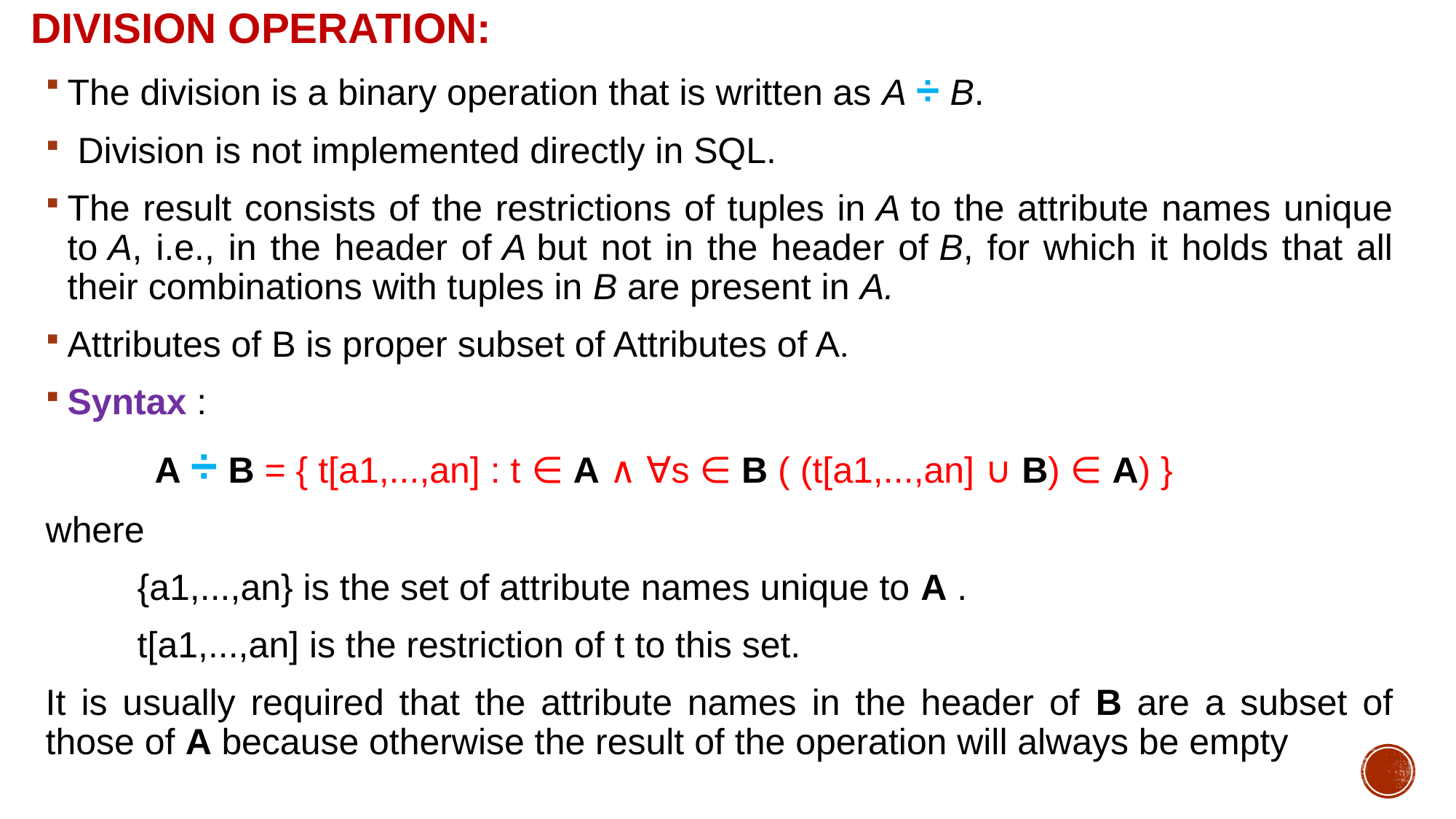

# DIVISION Operation:
The division is a binary operation that is written as A ÷ B.
 Division is not implemented directly in SQL.
The result consists of the restrictions of tuples in A to the attribute names unique to A, i.e., in the header of A but not in the header of B, for which it holds that all their combinations with tuples in B are present in A.
Attributes of B is proper subset of Attributes of A.
Syntax :
	A ÷ B = { t[a1,...,an] : t ∈ A ∧ ∀s ∈ B ( (t[a1,...,an] ∪ B) ∈ A) }
where
         {a1,...,an} is the set of attribute names unique to A .
         t[a1,...,an] is the restriction of t to this set.
It is usually required that the attribute names in the header of B are a subset of those of A because otherwise the result of the operation will always be empty